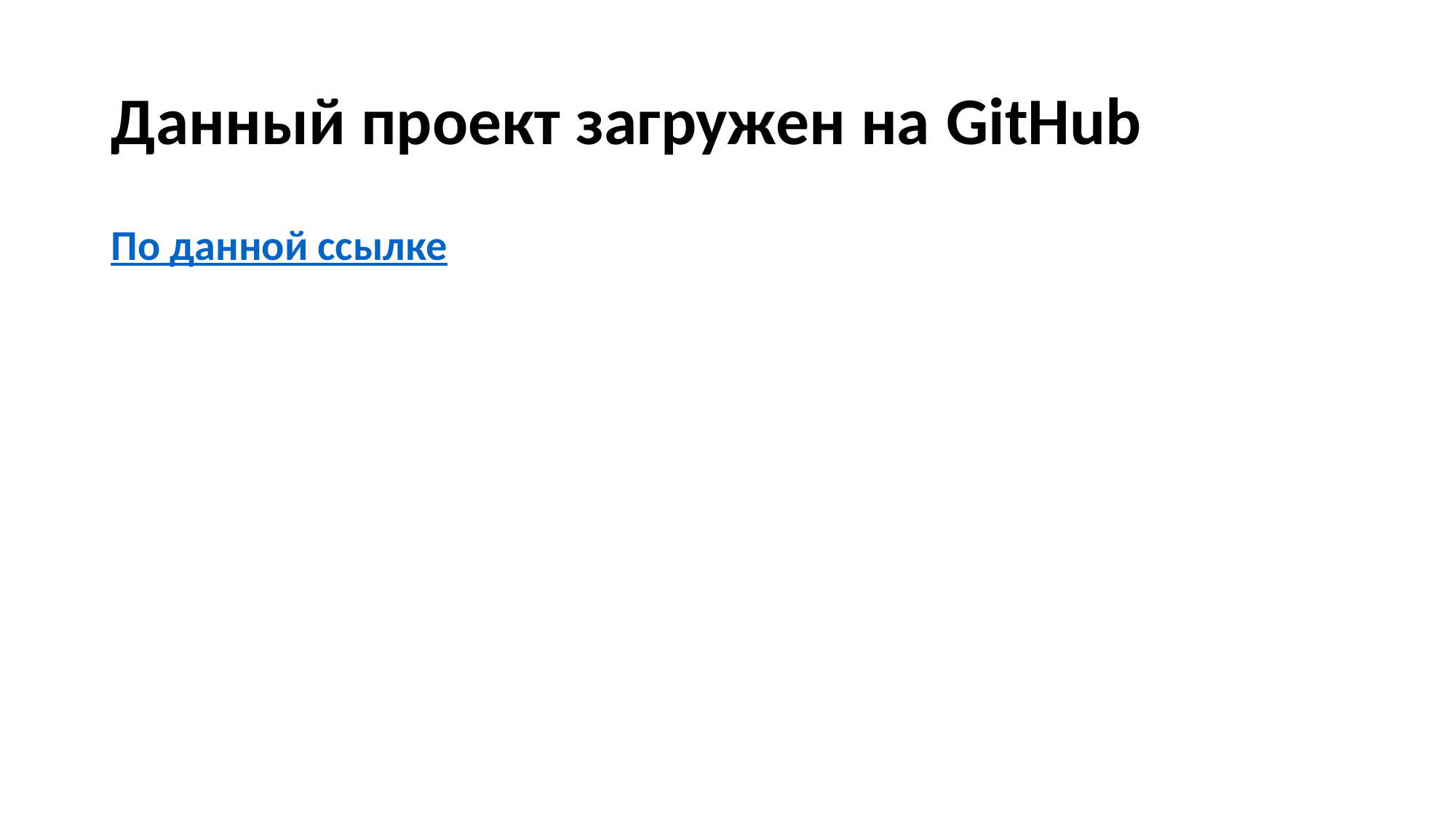

# Данный проект загружен на GitHub
По данной ссылке